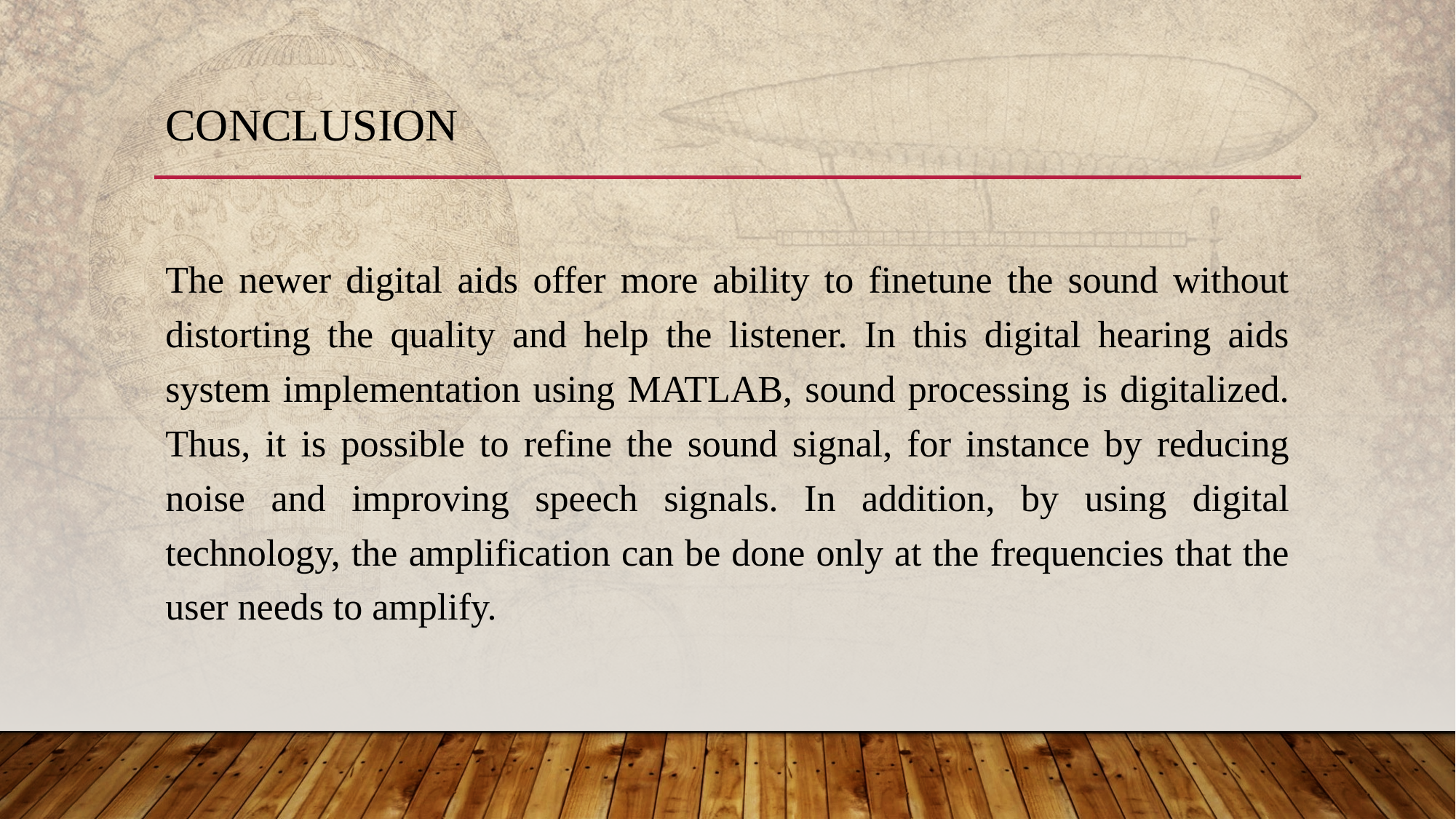

# conclusion
The newer digital aids offer more ability to finetune the sound without distorting the quality and help the listener. In this digital hearing aids system implementation using MATLAB, sound processing is digitalized. Thus, it is possible to refine the sound signal, for instance by reducing noise and improving speech signals. In addition, by using digital technology, the amplification can be done only at the frequencies that the user needs to amplify.